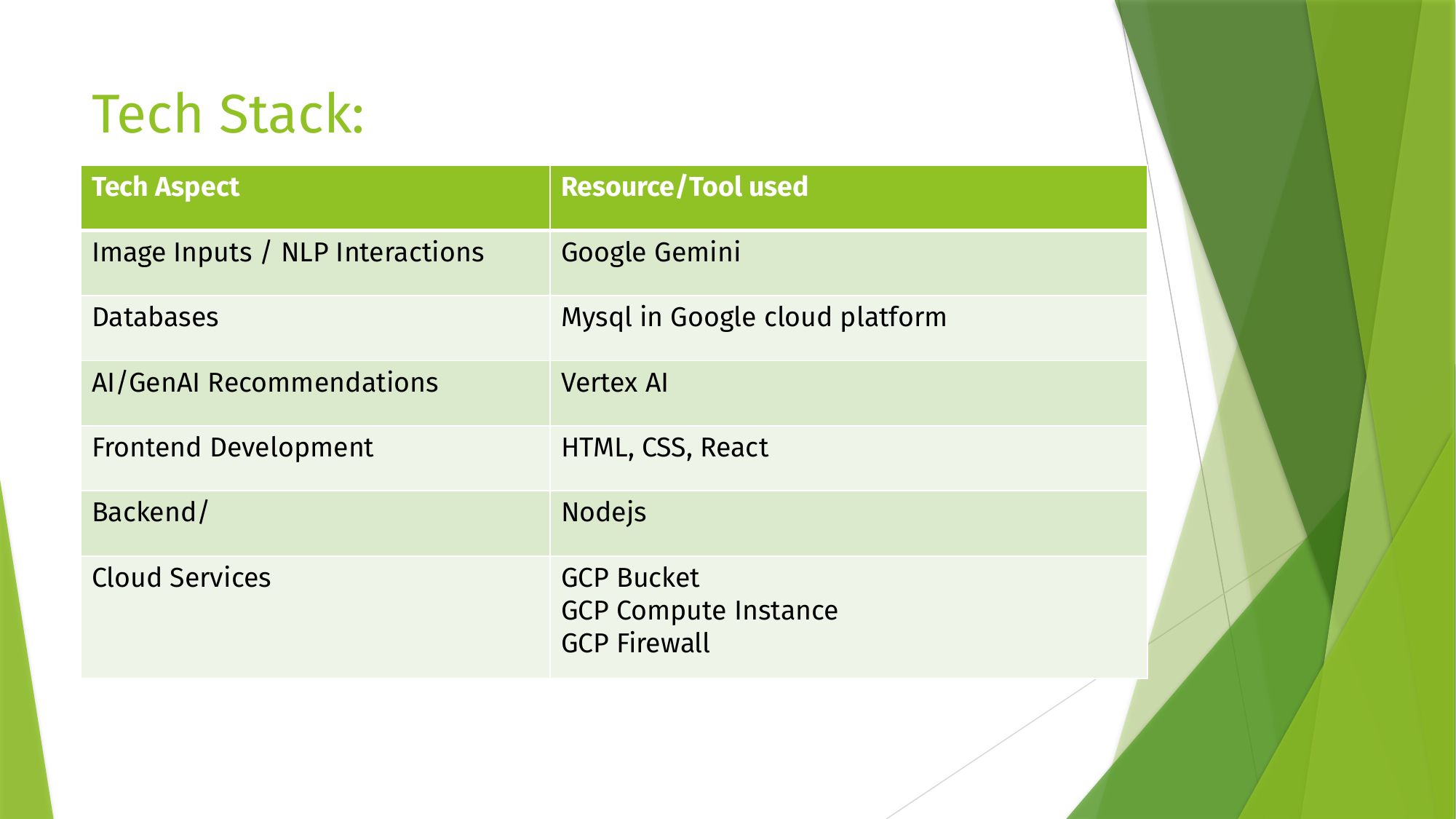

# Tech Stack:
| Tech Aspect | Resource/Tool used |
| --- | --- |
| Image Inputs / NLP Interactions | Google Gemini |
| Databases | Mysql in Google cloud platform |
| AI/GenAI Recommendations | Vertex AI |
| Frontend Development | HTML, CSS, React |
| Backend/ | Nodejs |
| Cloud Services | GCP Bucket GCP Compute Instance GCP Firewall |